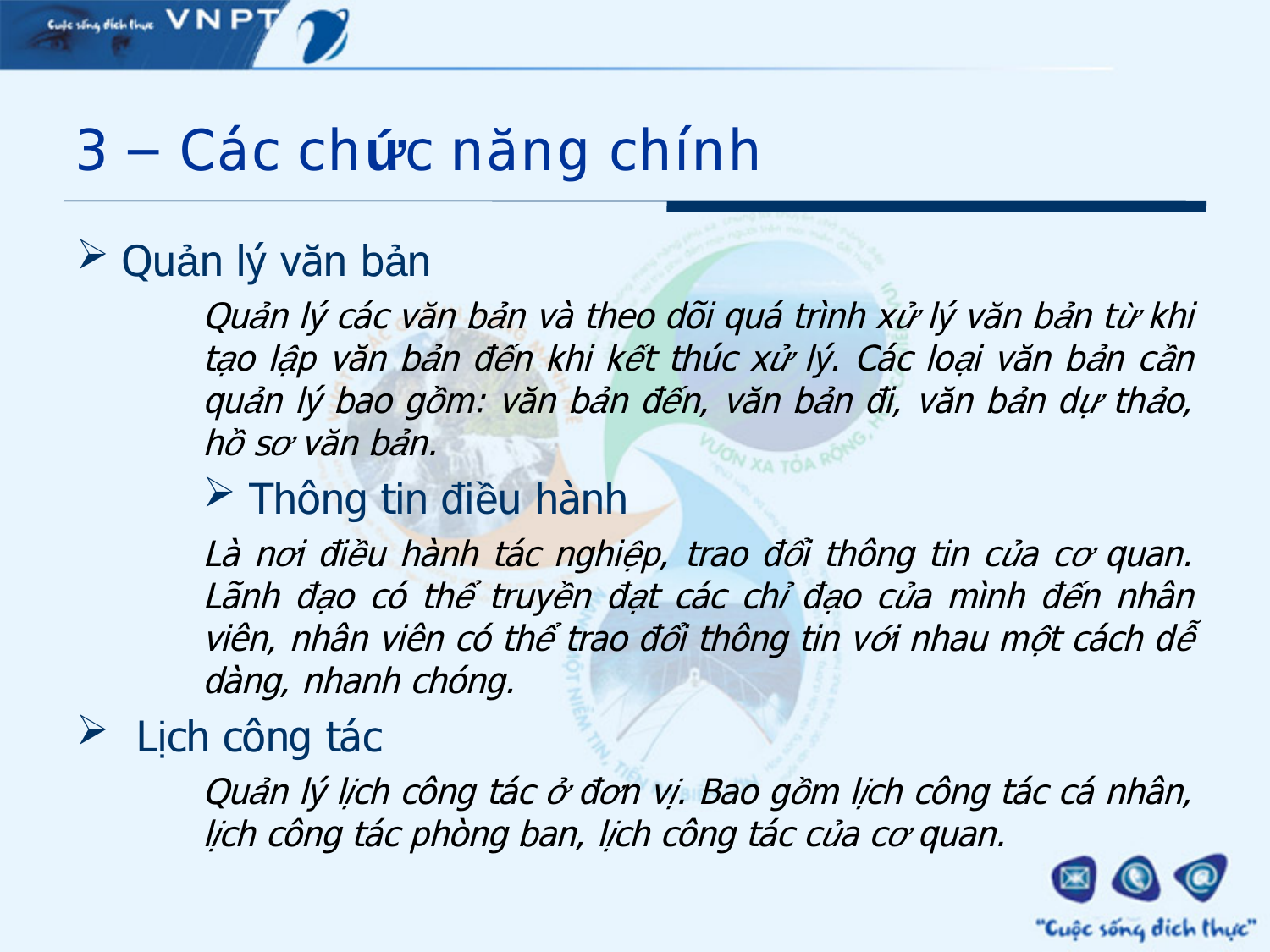

# 3 – Các chức năng chính
 Quản lý văn bản
Quản lý các văn bản và theo dõi quá trình xử lý văn bản từ khi tạo lập văn bản đến khi kết thúc xử lý. Các loại văn bản cần quản lý bao gồm: văn bản đến, văn bản đi, văn bản dự thảo, hồ sơ văn bản.
 Thông tin điều hành
Là nơi điều hành tác nghiệp, trao đổi thông tin của cơ quan. Lãnh đạo có thể truyền đạt các chỉ đạo của mình đến nhân viên, nhân viên có thể trao đổi thông tin với nhau một cách dễ dàng, nhanh chóng.
 Lịch công tác
Quản lý lịch công tác ở đơn vị. Bao gồm lịch công tác cá nhân, lịch công tác phòng ban, lịch công tác của cơ quan.